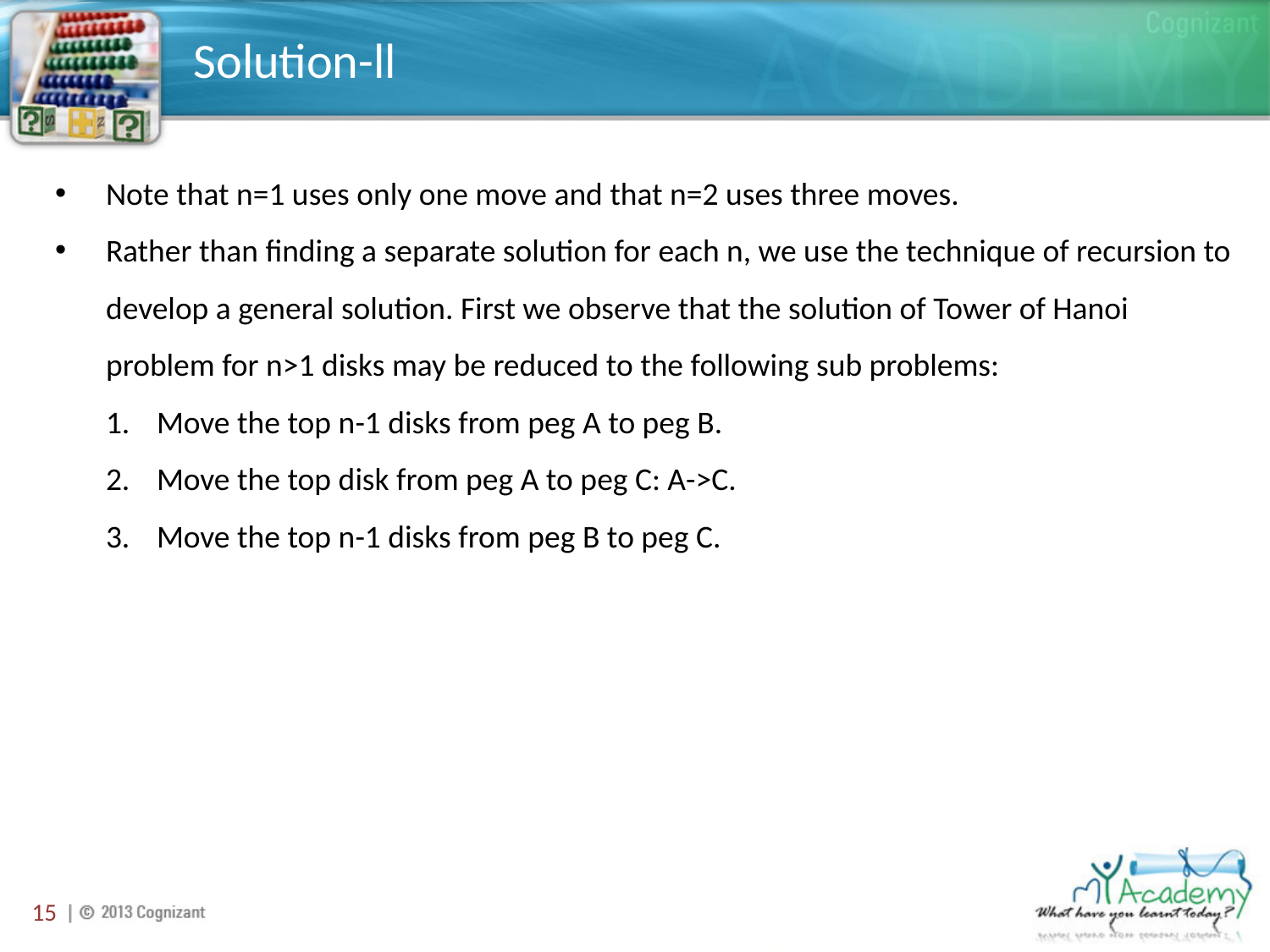

# Solution-ll
Note that n=1 uses only one move and that n=2 uses three moves.
Rather than finding a separate solution for each n, we use the technique of recursion to develop a general solution. First we observe that the solution of Tower of Hanoi problem for n>1 disks may be reduced to the following sub problems:
Move the top n-1 disks from peg A to peg B.
Move the top disk from peg A to peg C: A->C.
Move the top n-1 disks from peg B to peg C.

15